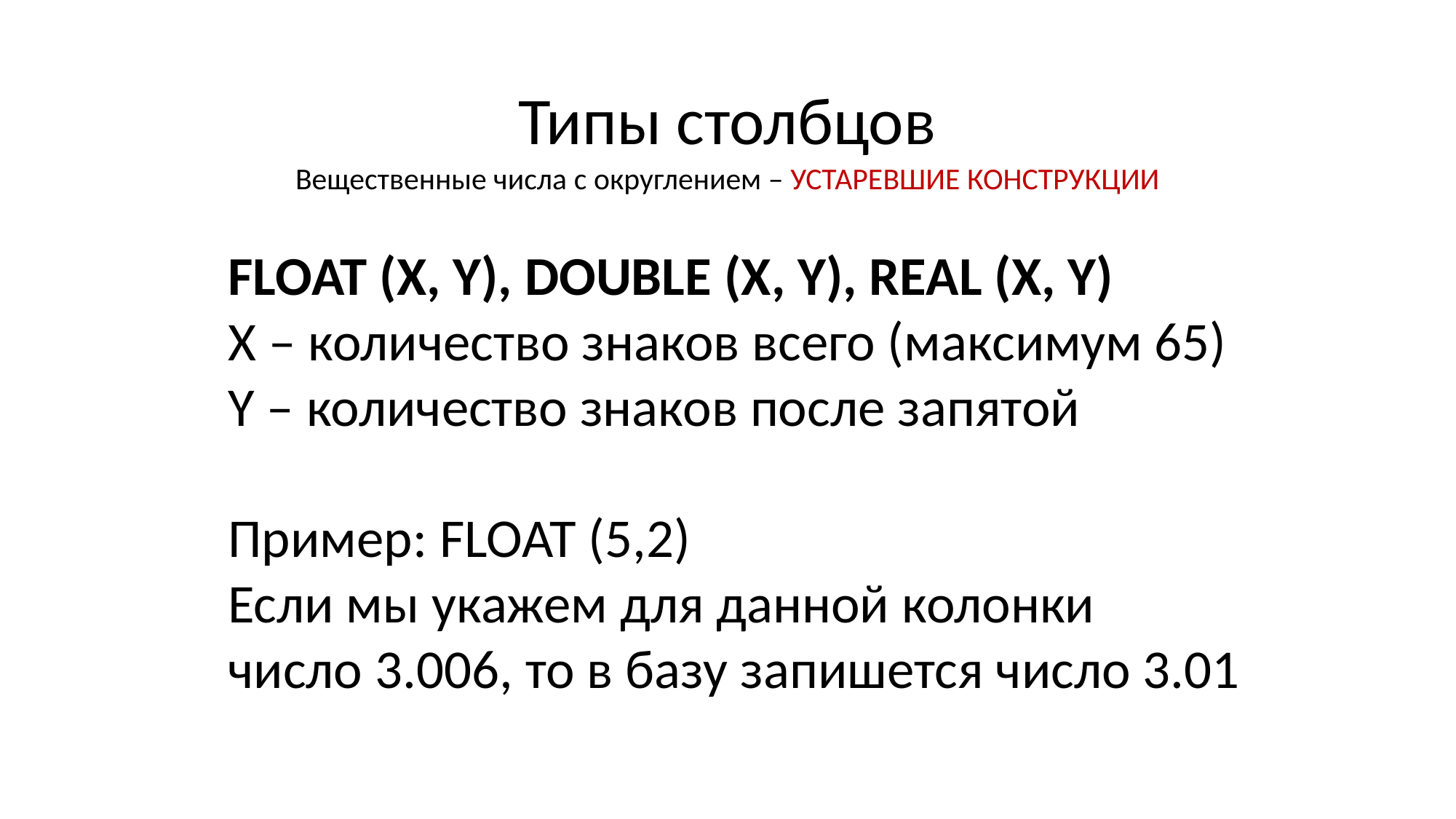

# Типы столбцов
Вещественные числа с округлением – УСТАРЕВШИЕ КОНСТРУКЦИИ
FLOAT (X, Y), DOUBLE (X, Y), REAL (X, Y)
X – количество знаков всего (максимум 65)
Y – количество знаков после запятой

Пример: FLOAT (5,2)
Если мы укажем для данной колонки
число 3.006, то в базу запишется число 3.01